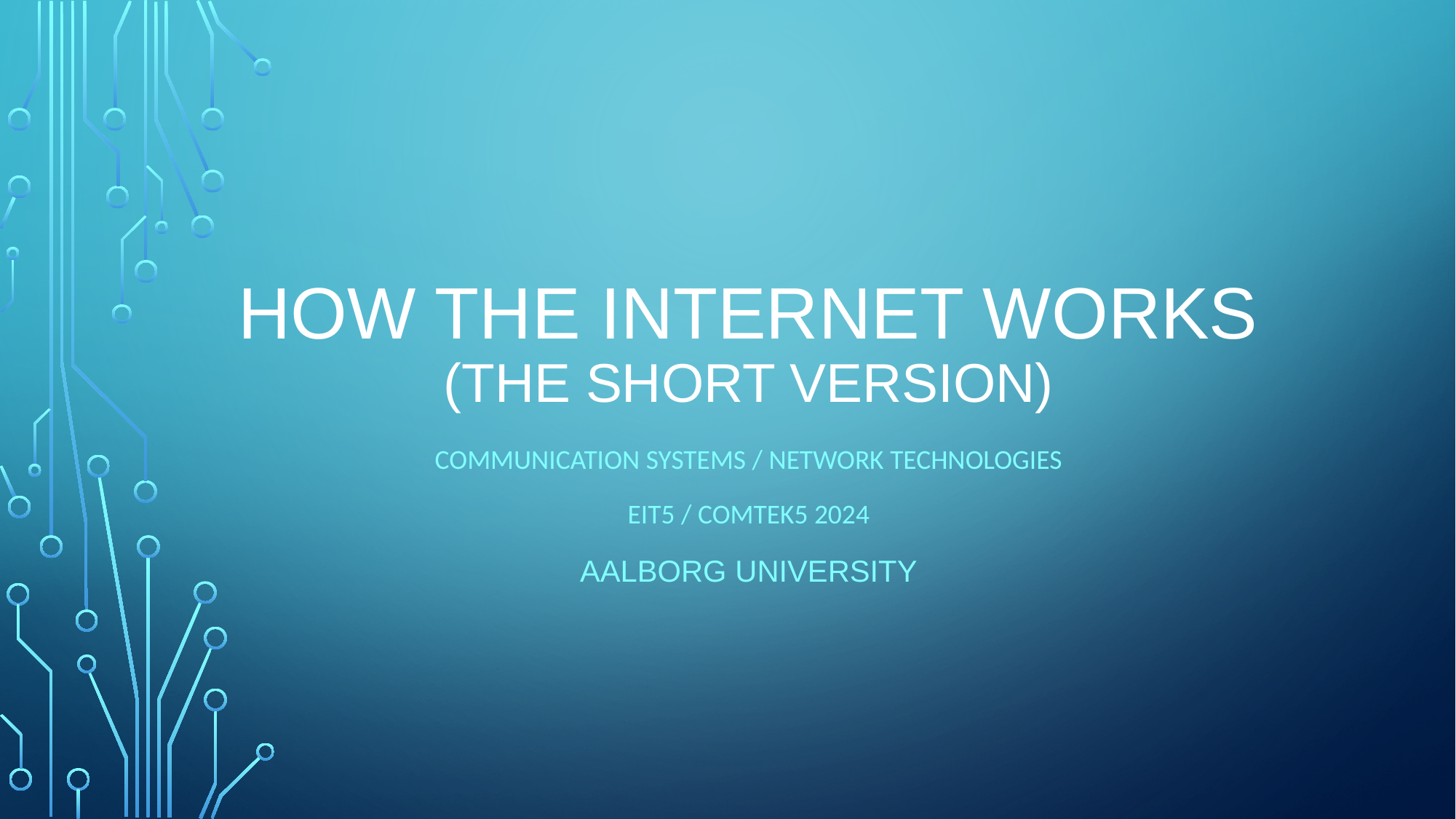

# How the internet works (the short version)
Communication Systems / Network Technologies
EIT5 / COMTEK5 2024
Aalborg UniversiTY